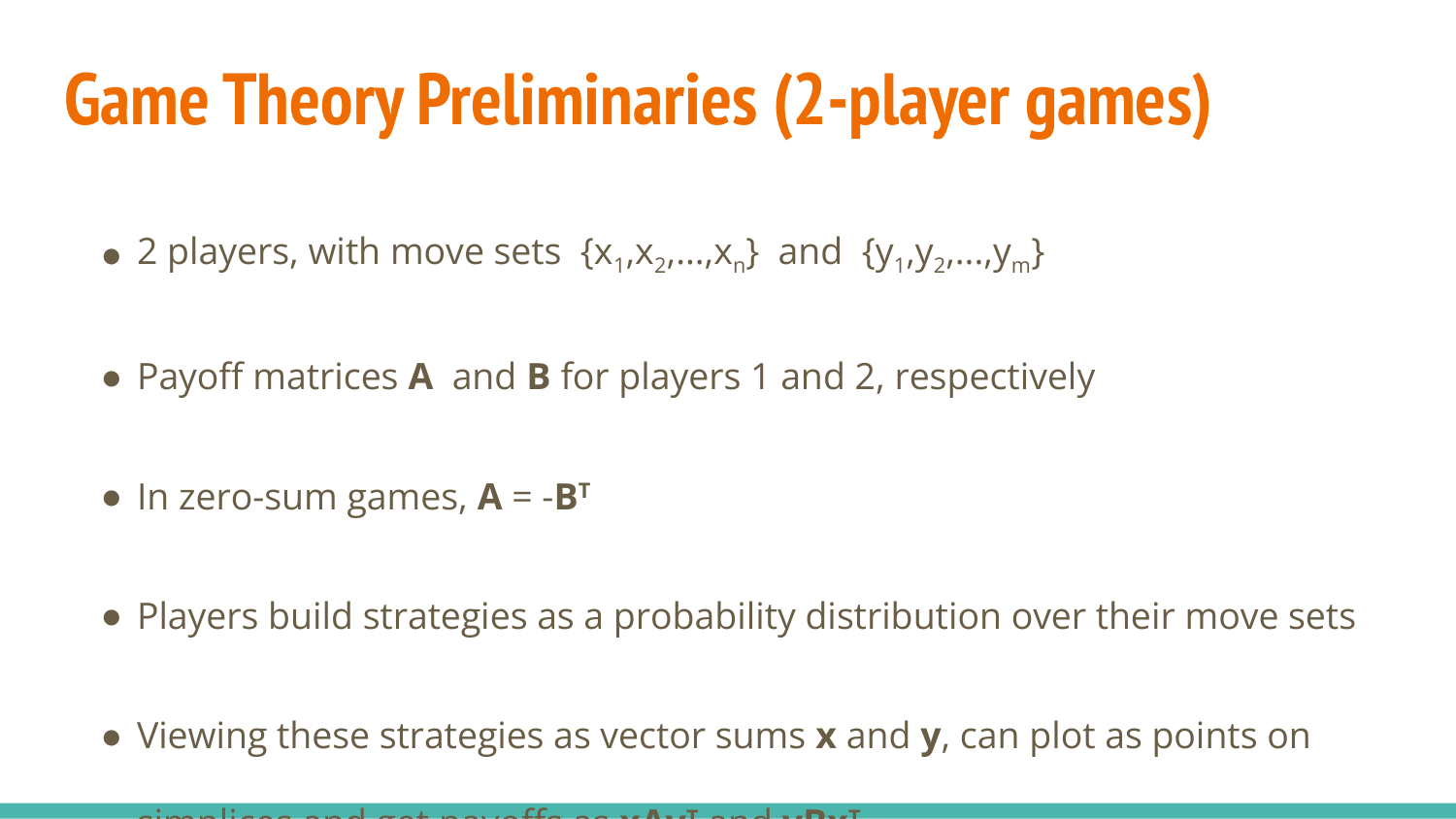

# Game Theory Preliminaries (2-player games)
2 players, with move sets  {x1,x2,...,xn}  and  {y1,y2,...,ym}
Payoff matrices A  and B for players 1 and 2, respectively
In zero-sum games, A = -BT
Players build strategies as a probability distribution over their move sets
Viewing these strategies as vector sums x and y, can plot as points on simplices and get payoffs as xAyT and yBxT.
We look for Nash Equilibria, where no player would change their strategy